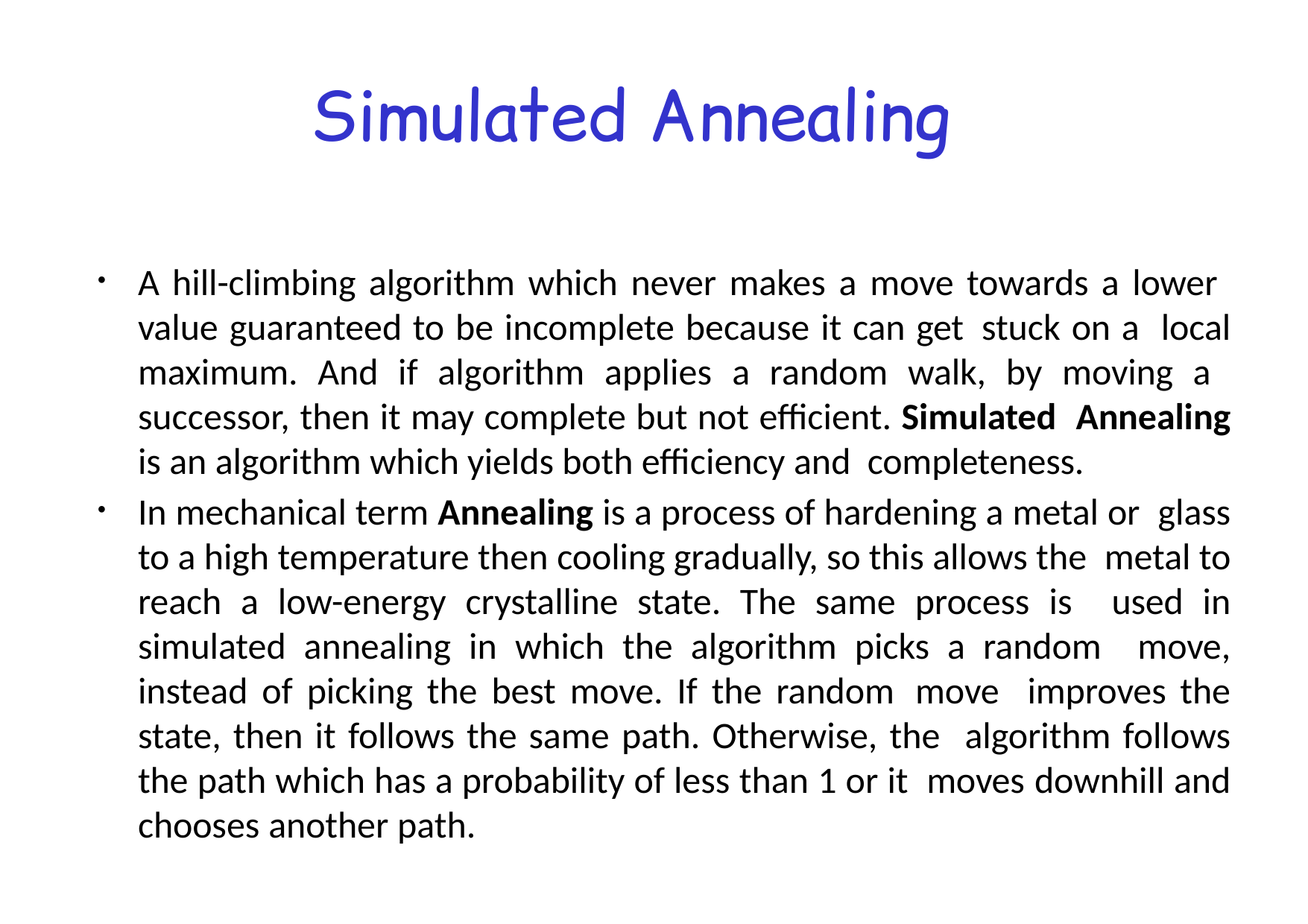

# Simulated Annealing
A hill-climbing algorithm which never makes a move towards a lower  value guaranteed to be incomplete because it can get stuck on a  local maximum. And if algorithm applies a random walk, by moving a  successor, then it may complete but not efficient. Simulated  Annealing is an algorithm which yields both efficiency and  completeness.
In mechanical term Annealing is a process of hardening a metal or  glass to a high temperature then cooling gradually, so this allows the  metal to reach a low-energy crystalline state. The same process is  used in simulated annealing in which the algorithm picks a random  move, instead of picking the best move. If the random move  improves the state, then it follows the same path. Otherwise, the  algorithm follows the path which has a probability of less than 1 or it  moves downhill and chooses another path.